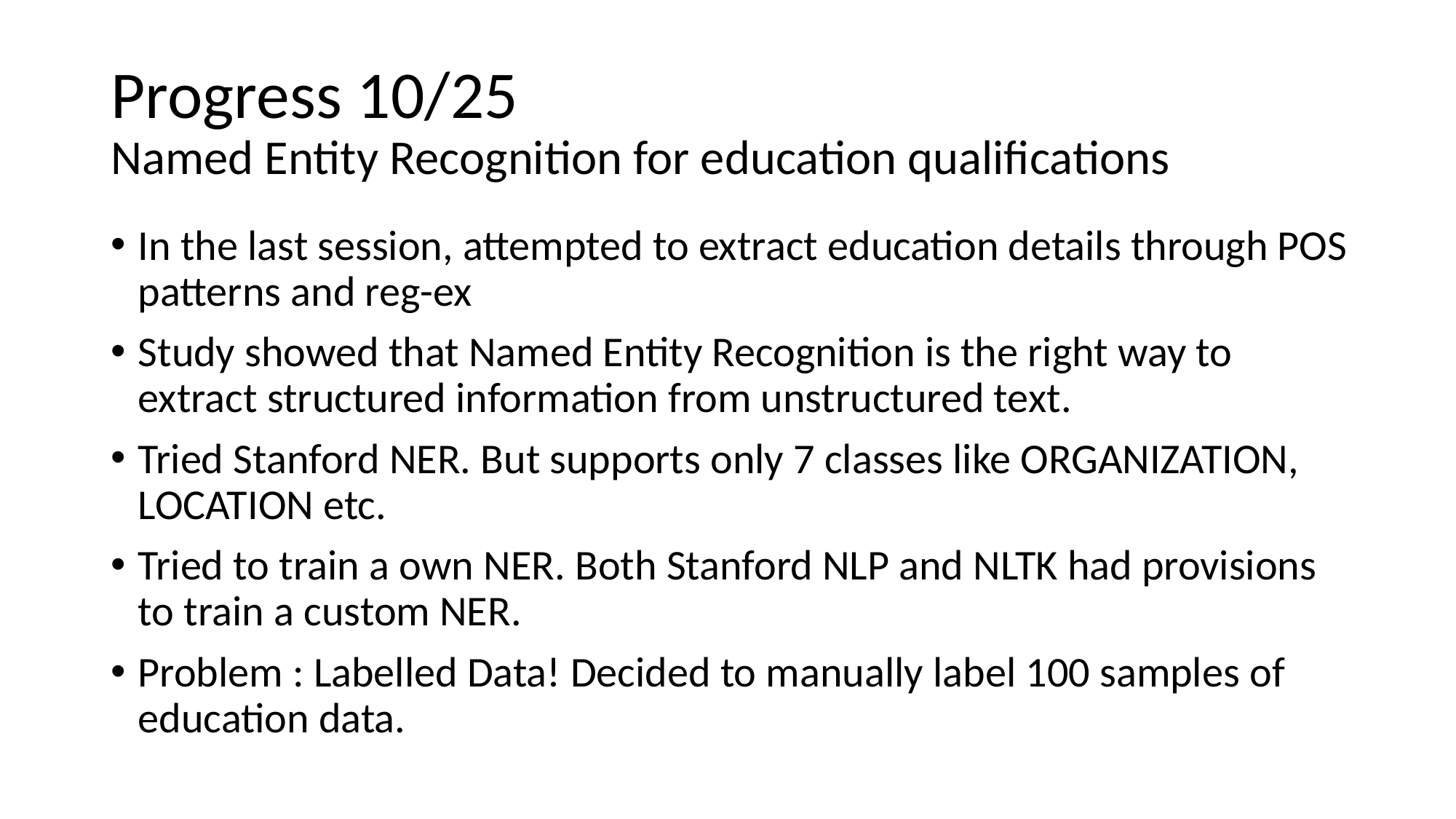

# Progress 10/25 Named Entity Recognition for education qualifications
In the last session, attempted to extract education details through POS patterns and reg-ex
Study showed that Named Entity Recognition is the right way to extract structured information from unstructured text.
Tried Stanford NER. But supports only 7 classes like ORGANIZATION, LOCATION etc.
Tried to train a own NER. Both Stanford NLP and NLTK had provisions to train a custom NER.
Problem : Labelled Data! Decided to manually label 100 samples of education data.